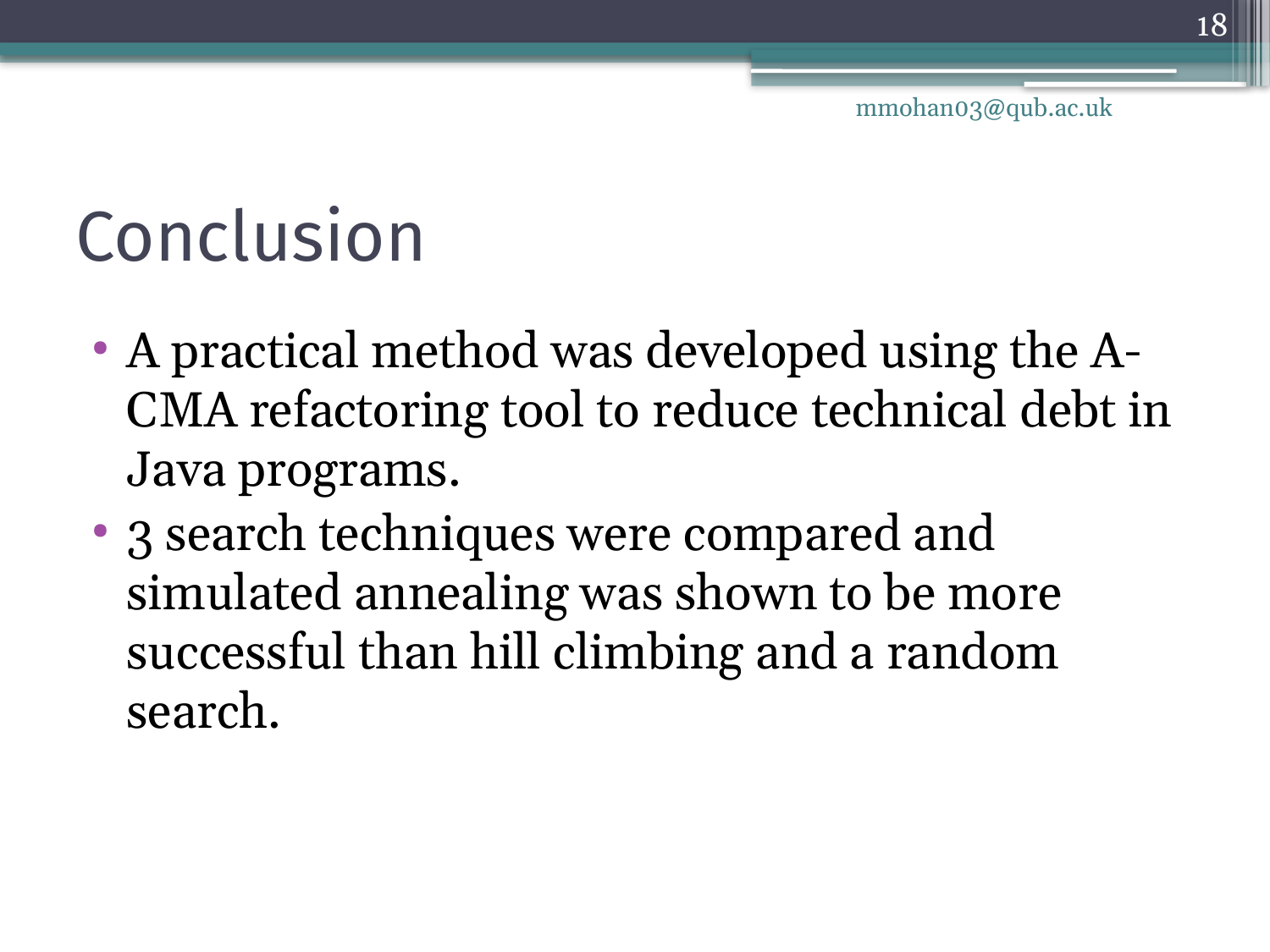

18
mmohan03@qub.ac.uk
# Conclusion
A practical method was developed using the A-CMA refactoring tool to reduce technical debt in Java programs.
3 search techniques were compared and simulated annealing was shown to be more successful than hill climbing and a random search.